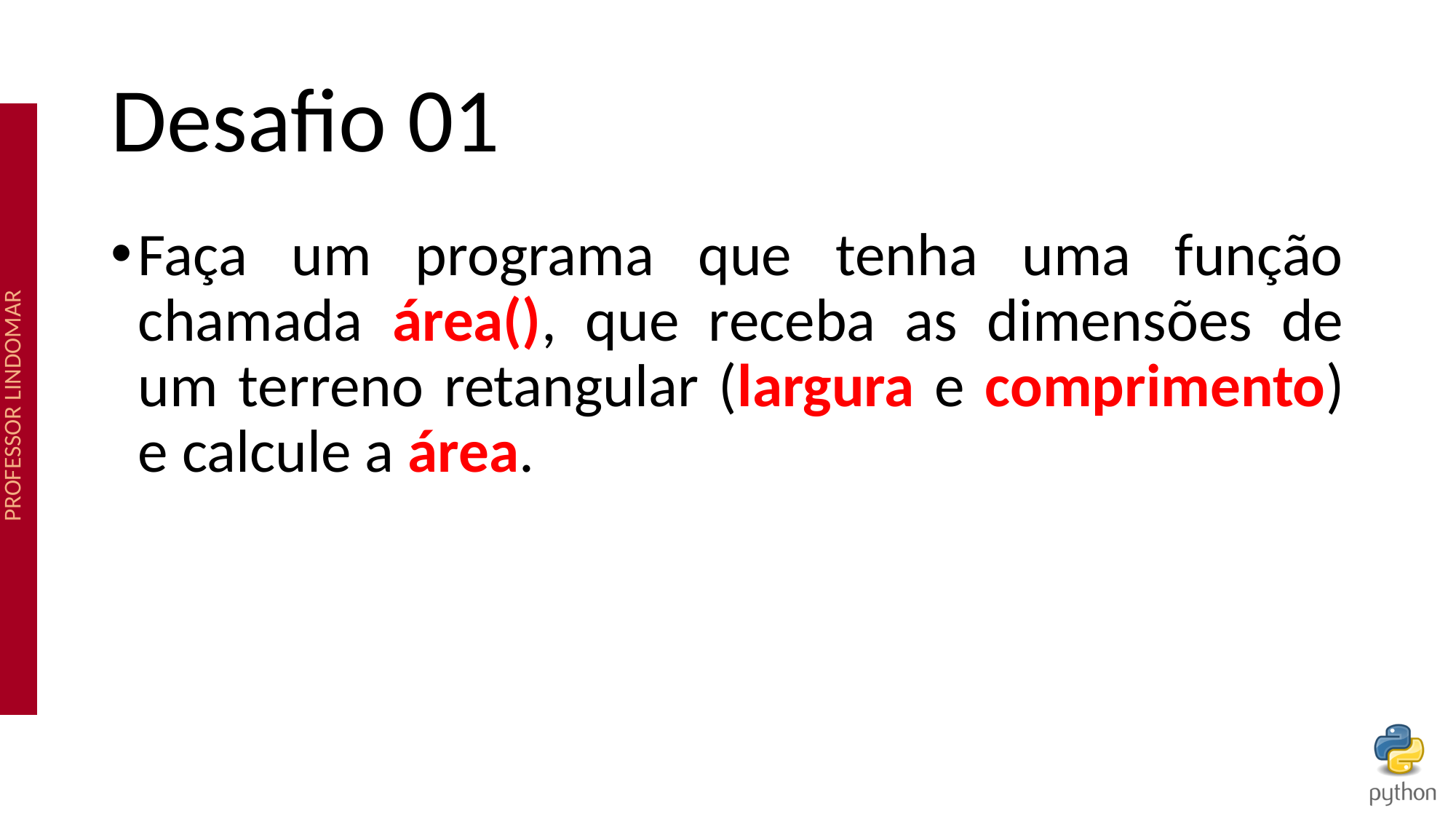

# Desafio 01
Faça um programa que tenha uma função chamada área(), que receba as dimensões de um terreno retangular (largura e comprimento) e calcule a área.
96